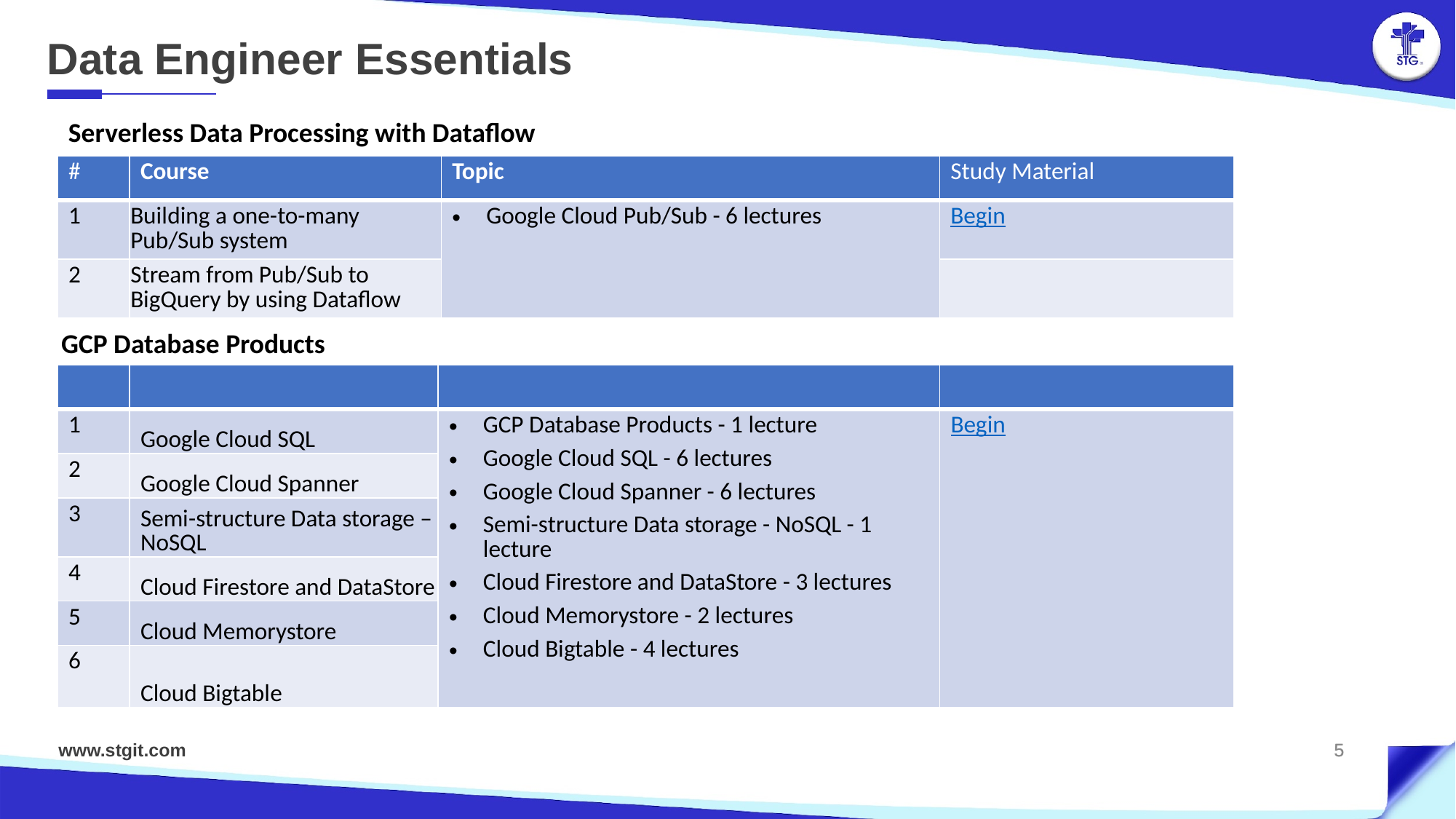

Data Engineer Essentials

Serverless Data Processing with Dataflow
| # | Course | Topic | Study Material |
| --- | --- | --- | --- |
| 1 | Building a one-to-many Pub/Sub system | Google Cloud Pub/Sub - 6 lectures | Begin |
| 2 | Stream from Pub/Sub to BigQuery by using Dataflow |  |  |
GCP Database Products
|  |  |  |  |
| --- | --- | --- | --- |
| 1 | Google Cloud SQL | GCP Database Products - 1 lecture Google Cloud SQL - 6 lectures Google Cloud Spanner - 6 lectures Semi-structure Data storage - NoSQL - 1 lecture Cloud Firestore and DataStore - 3 lectures Cloud Memorystore - 2 lectures Cloud Bigtable - 4 lectures | Begin |
| 2 | Google Cloud Spanner |  |  |
| 3 | Semi-structure Data storage – NoSQL |  |  |
| 4 | Cloud Firestore and DataStore |  |  |
| 5 | Cloud Memorystore |  |  |
| 6 | Cloud Bigtable |  |  |
www.stgit.com
5
5